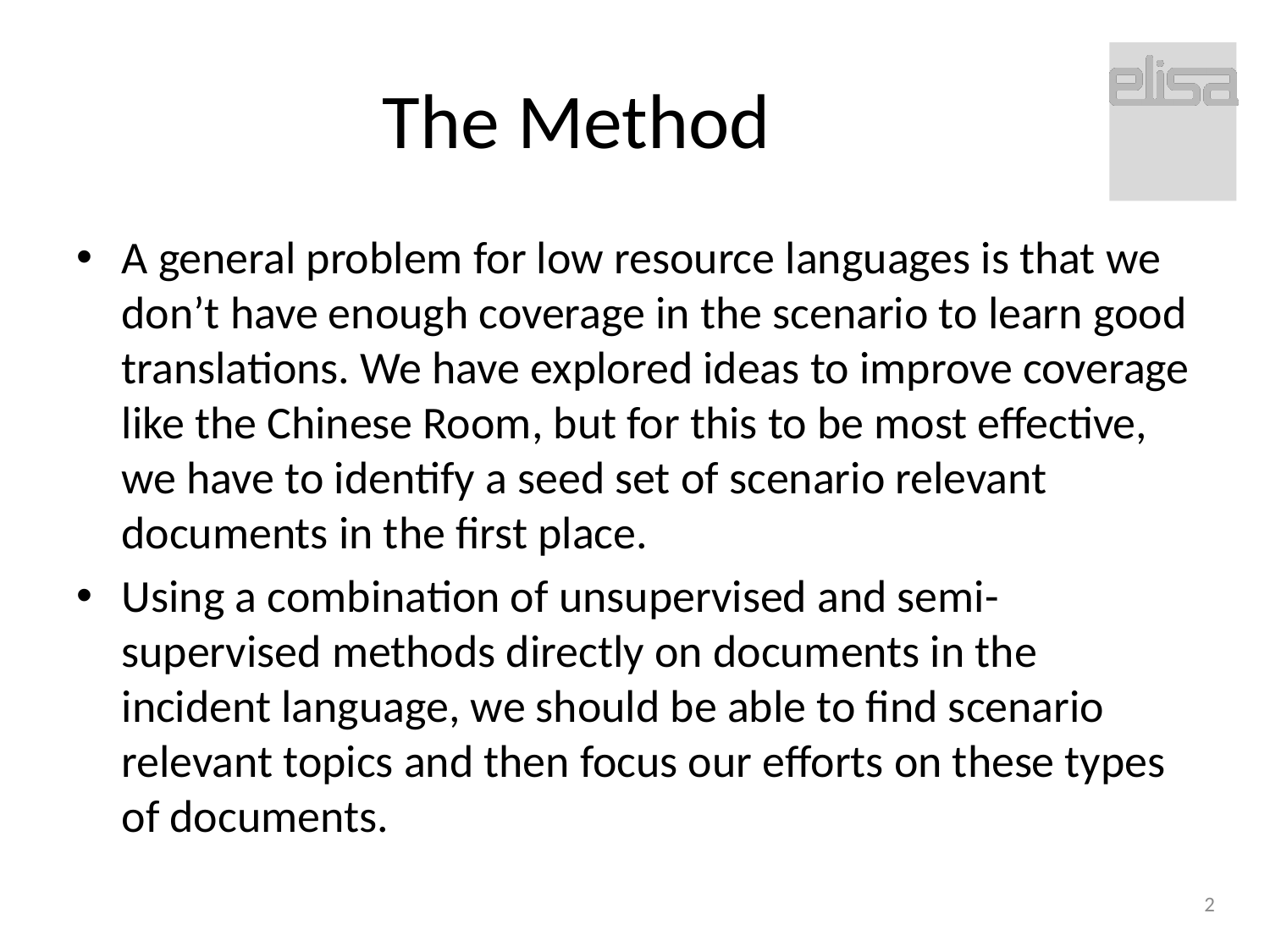

# The Method
A general problem for low resource languages is that we don’t have enough coverage in the scenario to learn good translations. We have explored ideas to improve coverage like the Chinese Room, but for this to be most effective, we have to identify a seed set of scenario relevant documents in the first place.
Using a combination of unsupervised and semi-supervised methods directly on documents in the incident language, we should be able to find scenario relevant topics and then focus our efforts on these types of documents.

2